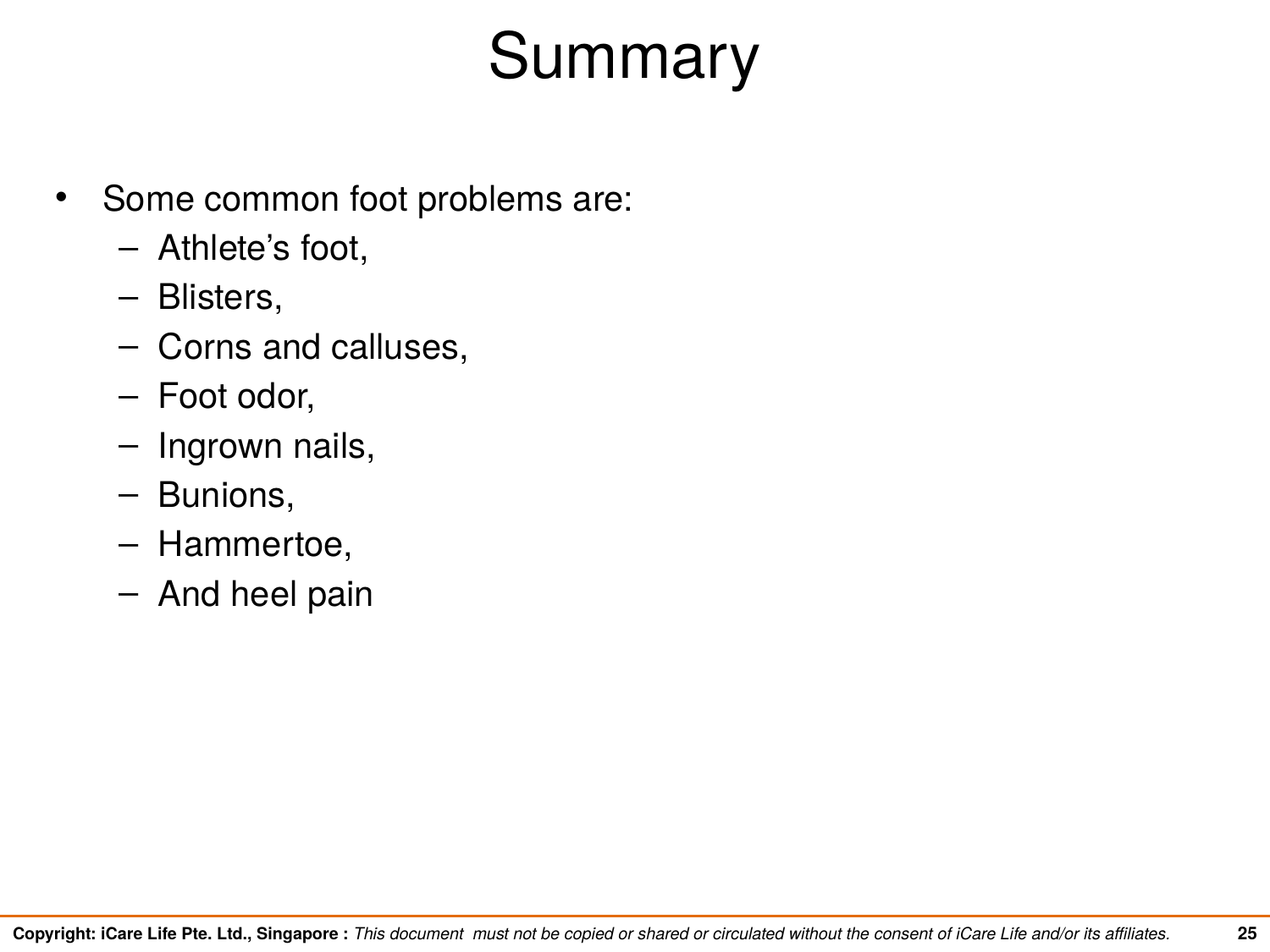

# Summary
Some common foot problems are:
Athlete’s foot,
Blisters,
Corns and calluses,
Foot odor,
Ingrown nails,
Bunions,
Hammertoe,
And heel pain
25